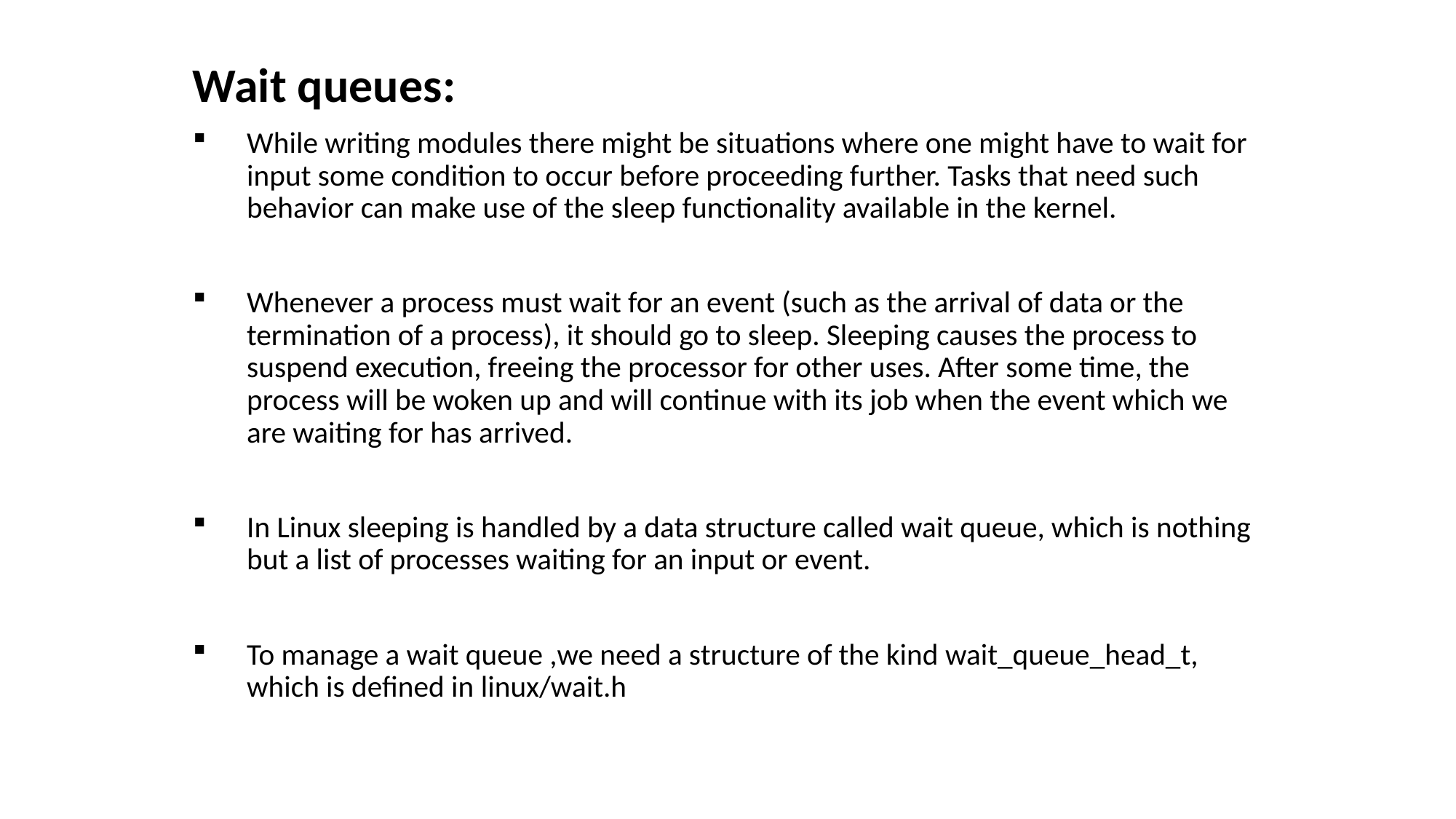

Wait queues:
While writing modules there might be situations where one might have to wait for input some condition to occur before proceeding further. Tasks that need such behavior can make use of the sleep functionality available in the kernel.

Whenever a process must wait for an event (such as the arrival of data or the termination of a process), it should go to sleep. Sleeping causes the process to suspend execution, freeing the processor for other uses. After some time, the process will be woken up and will continue with its job when the event which we are waiting for has arrived.

In Linux sleeping is handled by a data structure called wait queue, which is nothing but a list of processes waiting for an input or event.

To manage a wait queue ,we need a structure of the kind wait_queue_head_t, which is defined in linux/wait.h